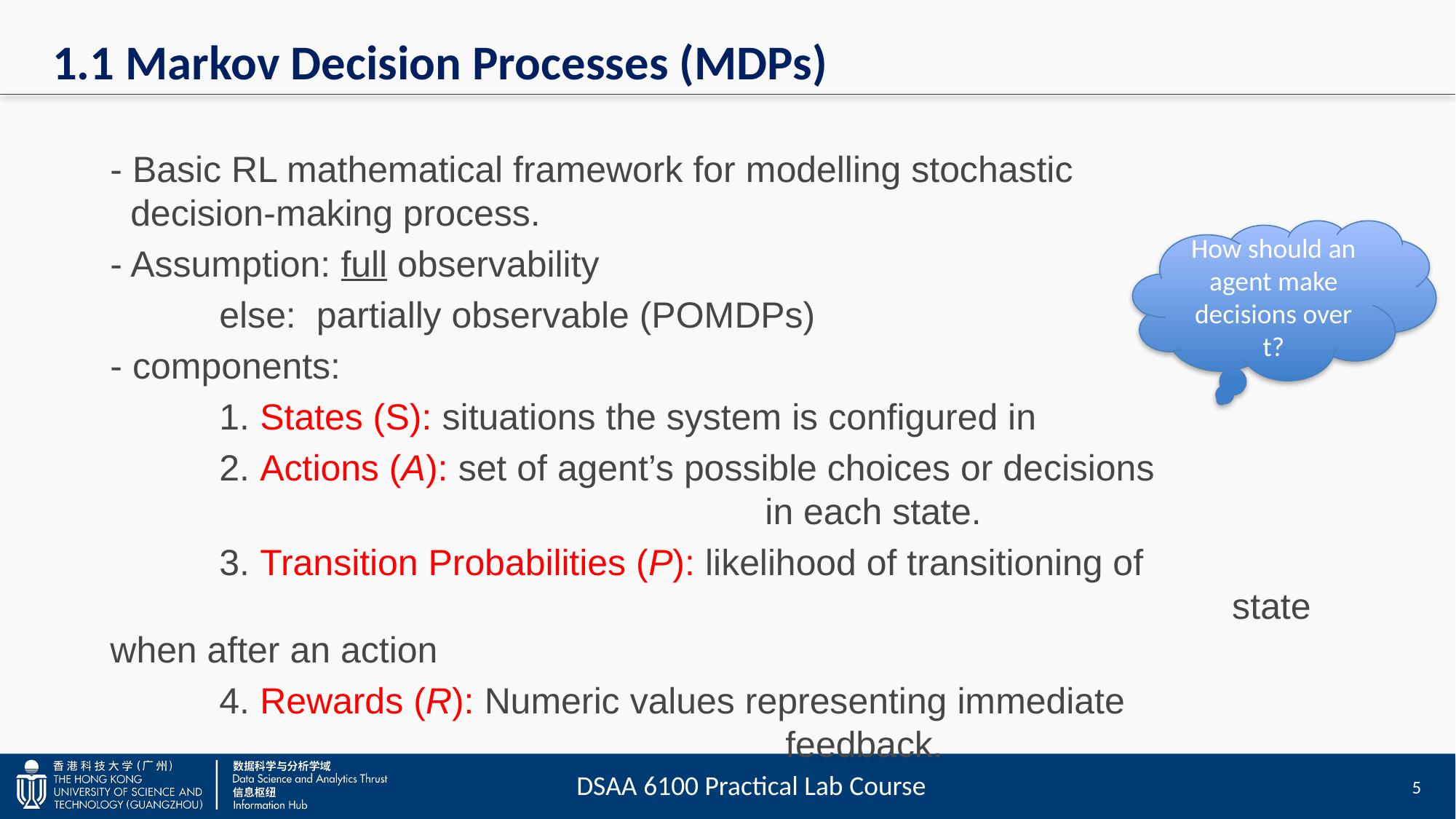

# 1.1 Markov Decision Processes (MDPs)
- Basic RL mathematical framework for modelling stochastic
  decision-making process.
- Assumption: full observability
	else:  partially observable (POMDPs)
- components:
	1. States (S): situations the system is configured in
	2. Actions (A): set of agent’s possible choices or decisions
						in each state.
	3. Transition Probabilities (P): likelihood of transitioning of 												   state when after an action
	4. Rewards (R): Numeric values representing immediate
						  feedback.
How should an agent make decisions over t?